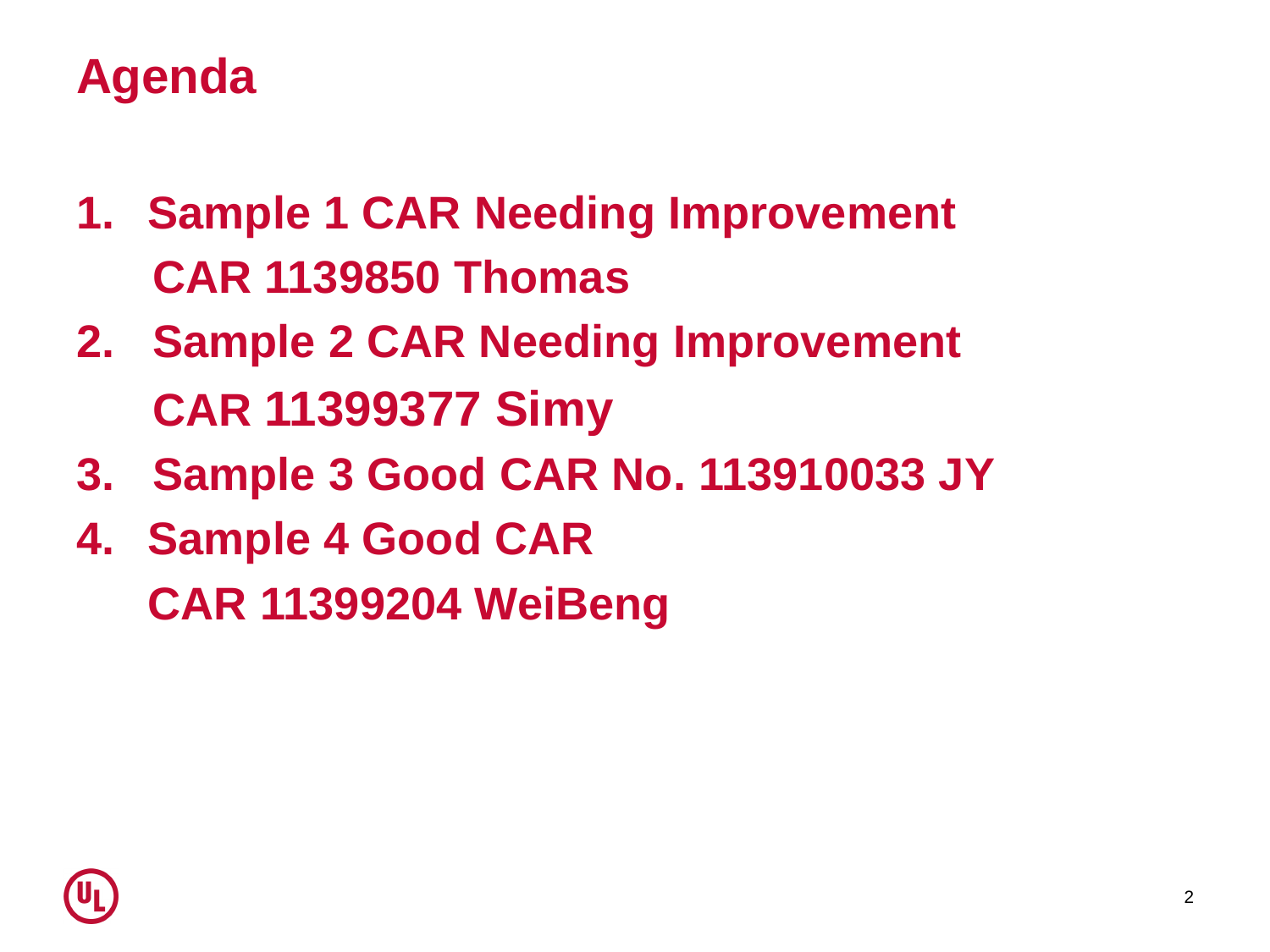

# Agenda
Sample 1 CAR Needing Improvement
      CAR 1139850 Thomas
2.   Sample 2 CAR Needing Improvement
      CAR 11399377 Simy
3.   Sample 3 Good CAR No. 113910033 JY
Sample 4 Good CAR
CAR 11399204 WeiBeng

2